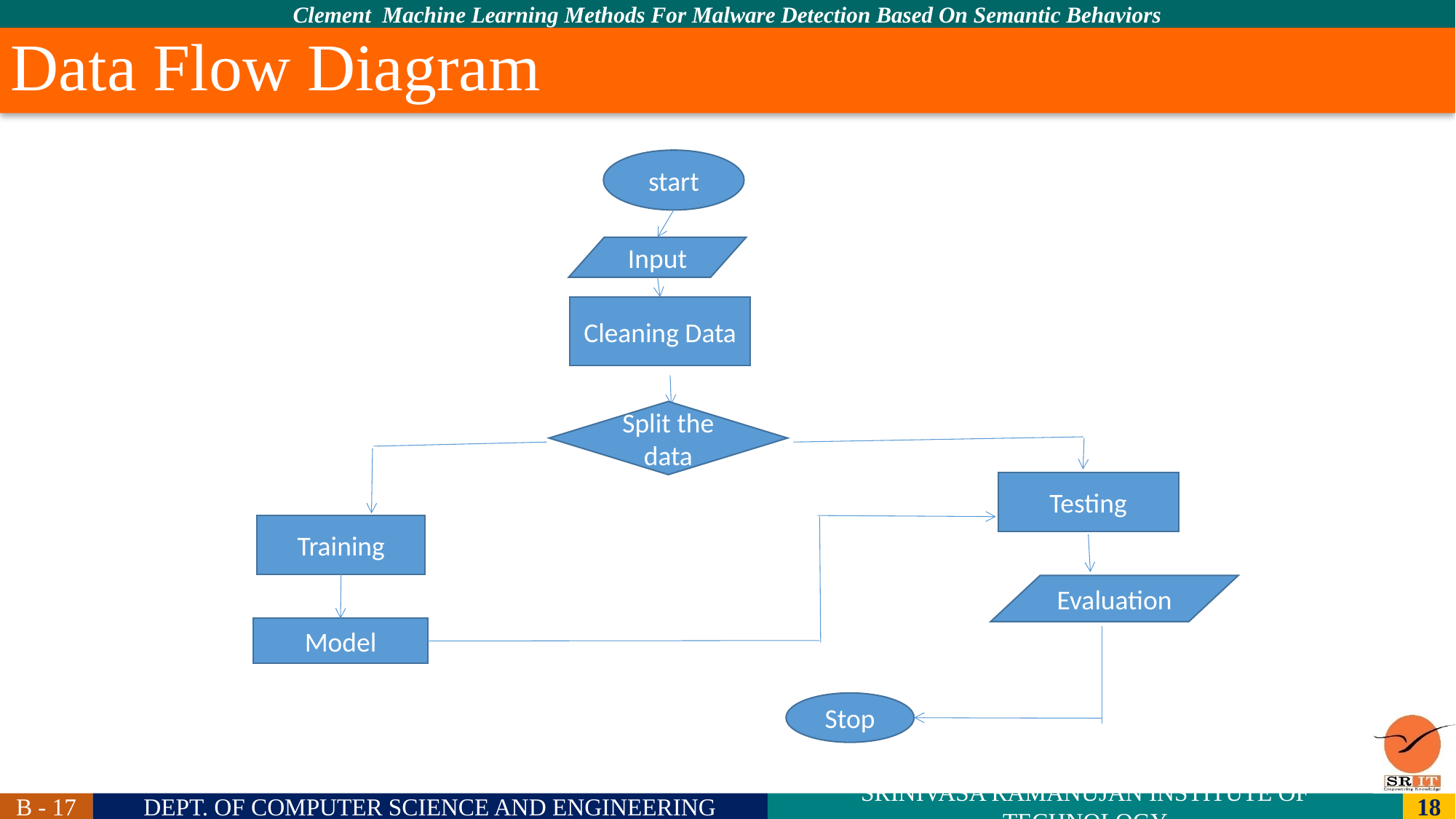

# Data Flow Diagram

start
Input
Cleaning Data
Split the data
Testing
Training
Evaluation
Model
Stop